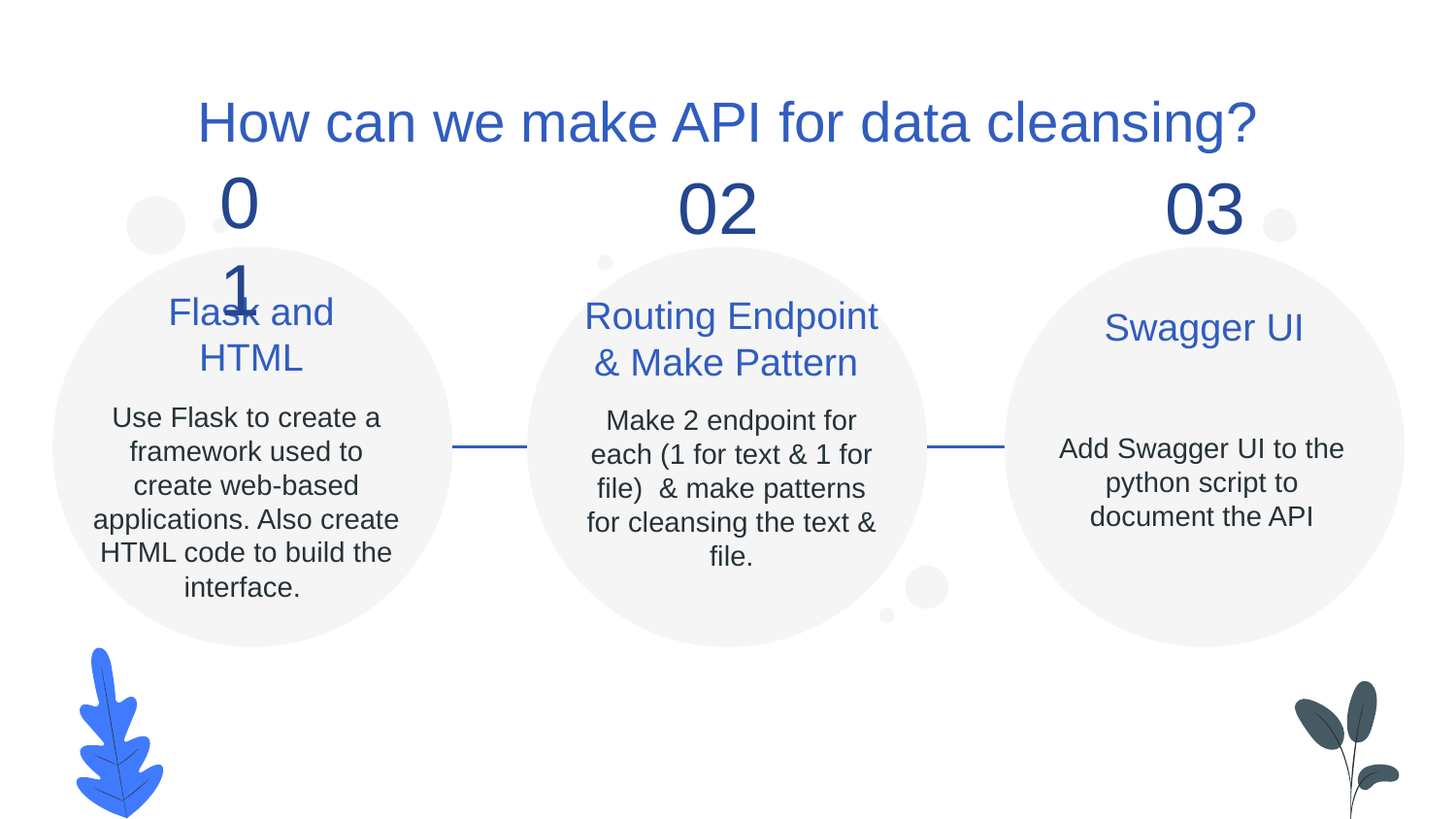

# How can we make API for data cleansing?
01

03

02

Flask and HTML
Routing Endpoint & Make Pattern
Swagger UI
Use Flask to create a framework used to create web-based applications. Also create HTML code to build the interface.

Make 2 endpoint for each (1 for text & 1 for file)  & make patterns for cleansing the text & file.

Add Swagger UI to the python script to document the API